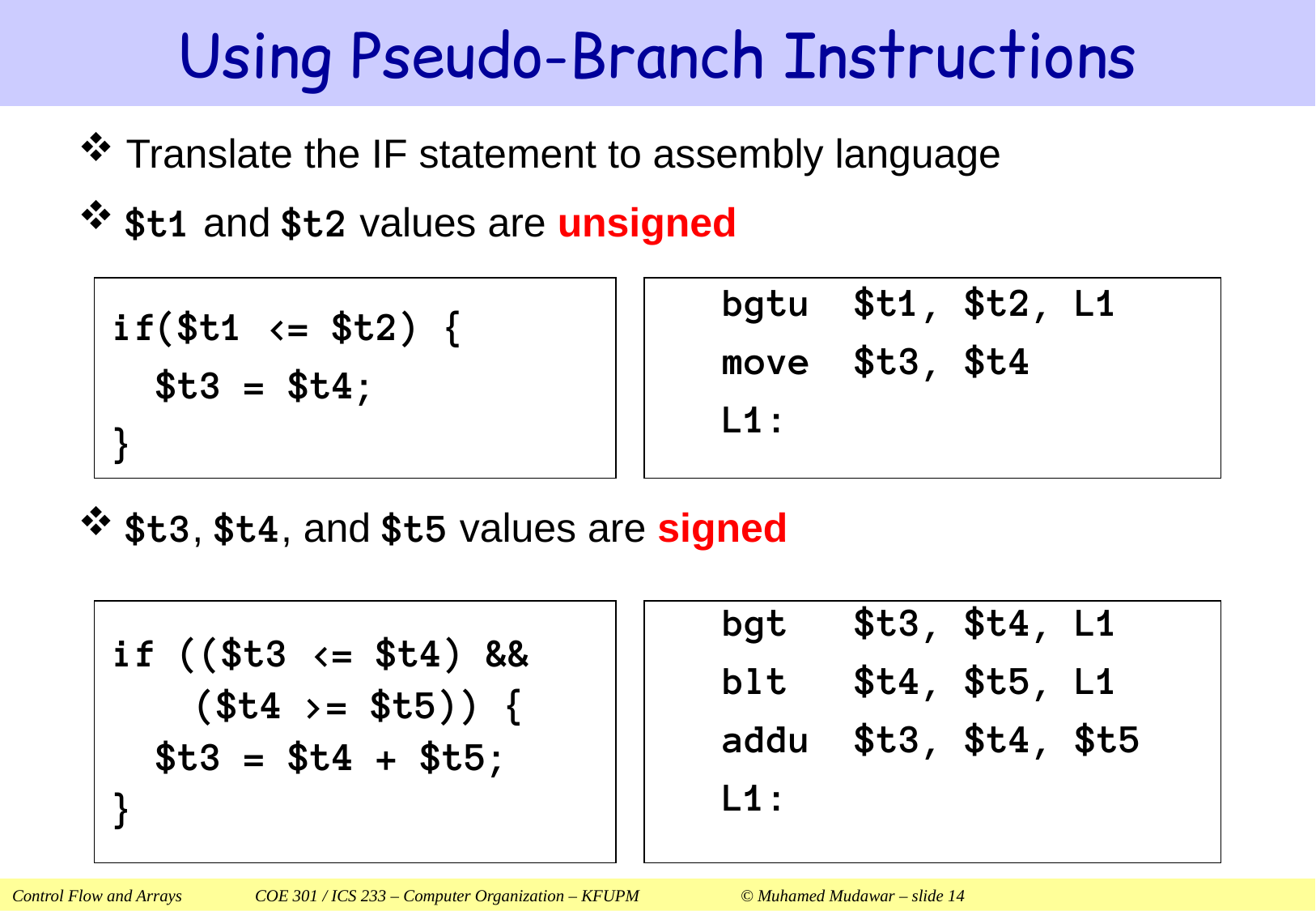

# Using Pseudo-Branch Instructions
Translate the IF statement to assembly language
$t1 and $t2 values are unsigned

$t3, $t4, and $t5 values are signed
if($t1 <= $t2) {
  $t3 = $t4;
}
bgtu  $t1, $t2, L1
move  $t3, $t4
L1:
if (($t3 <= $t4) &&
	 ($t4 >= $t5)) {
  $t3 = $t4 + $t5;
}
bgt   $t3, $t4, L1
blt   $t4, $t5, L1
addu  $t3, $t4, $t5
L1: